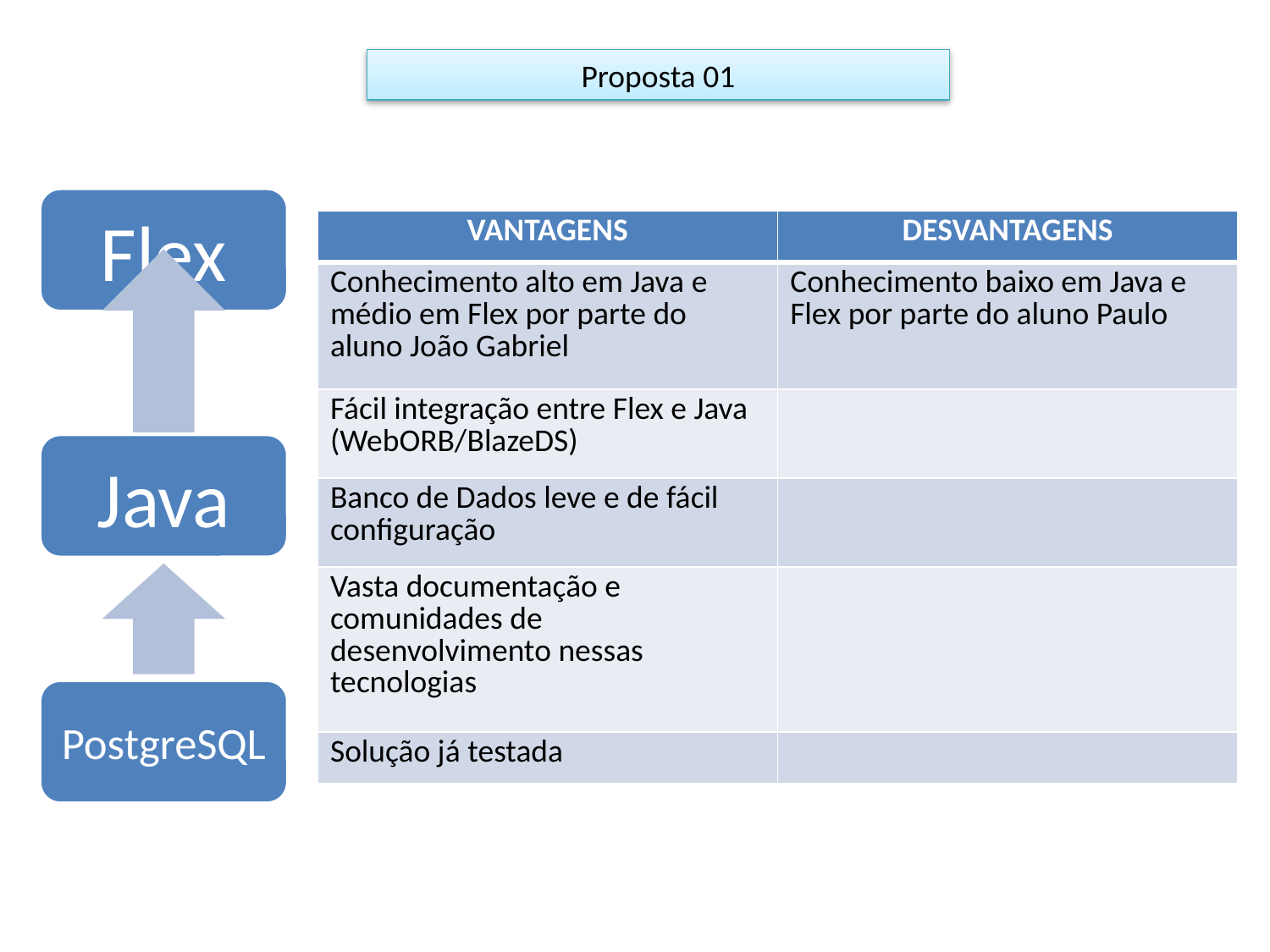

Proposta 01
Flex
PostgreSQL
Java
| VANTAGENS | DESVANTAGENS |
| --- | --- |
| Conhecimento alto em Java e médio em Flex por parte do aluno João Gabriel | Conhecimento baixo em Java e Flex por parte do aluno Paulo |
| Fácil integração entre Flex e Java (WebORB/BlazeDS) |  |
| Banco de Dados leve e de fácil configuração |  |
| Vasta documentação e comunidades de desenvolvimento nessas tecnologias |  |
| Solução já testada |  |